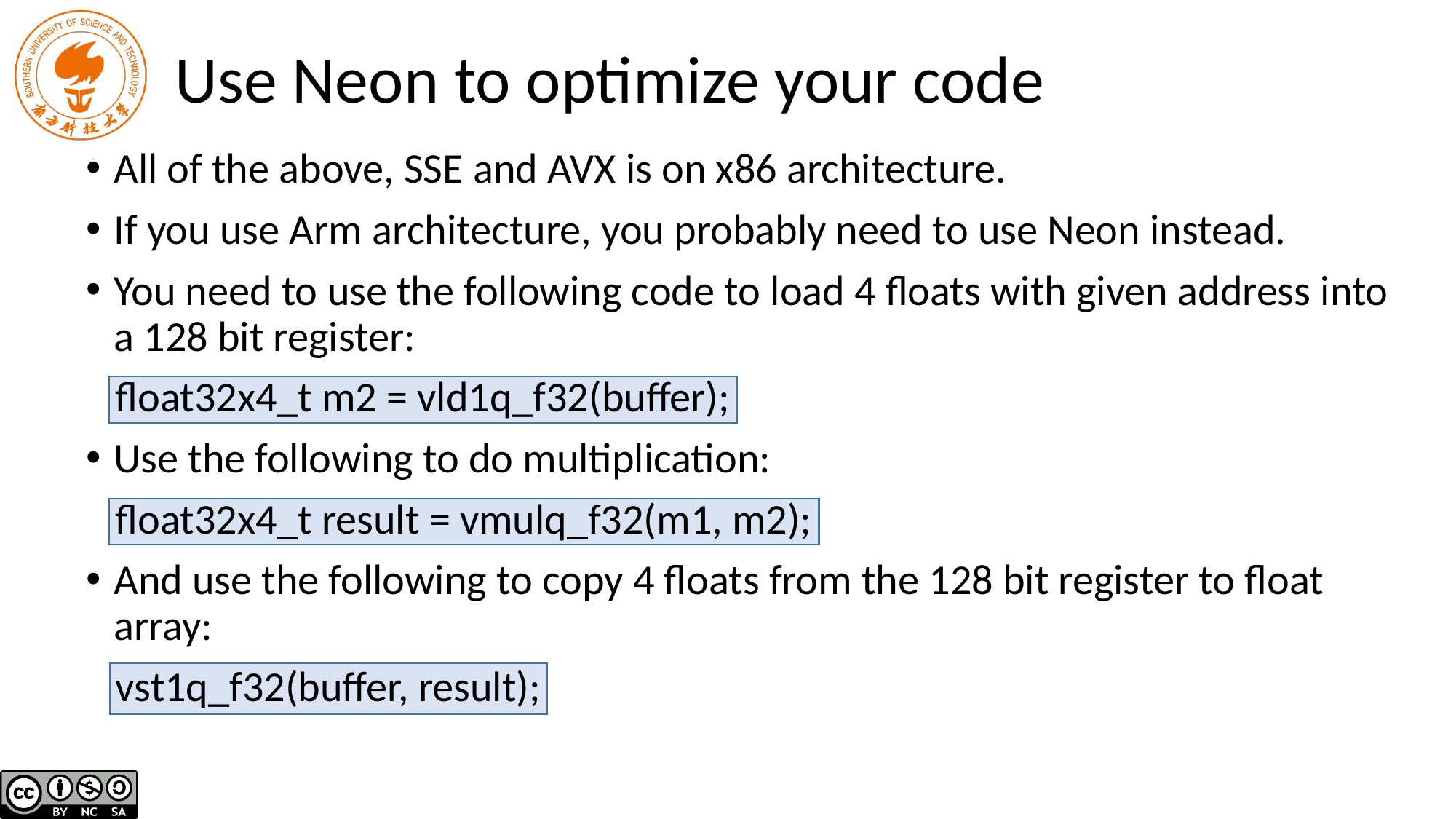

# Use Neon to optimize your code
All of the above, SSE and AVX is on x86 architecture.
If you use Arm architecture, you probably need to use Neon instead.
You need to use the following code to load 4 floats with given address into a 128 bit register:
   float32x4_t m2 = vld1q_f32(buffer);
Use the following to do multiplication:
   float32x4_t result = vmulq_f32(m1, m2);
And use the following to copy 4 floats from the 128 bit register to float array:
   vst1q_f32(buffer, result);